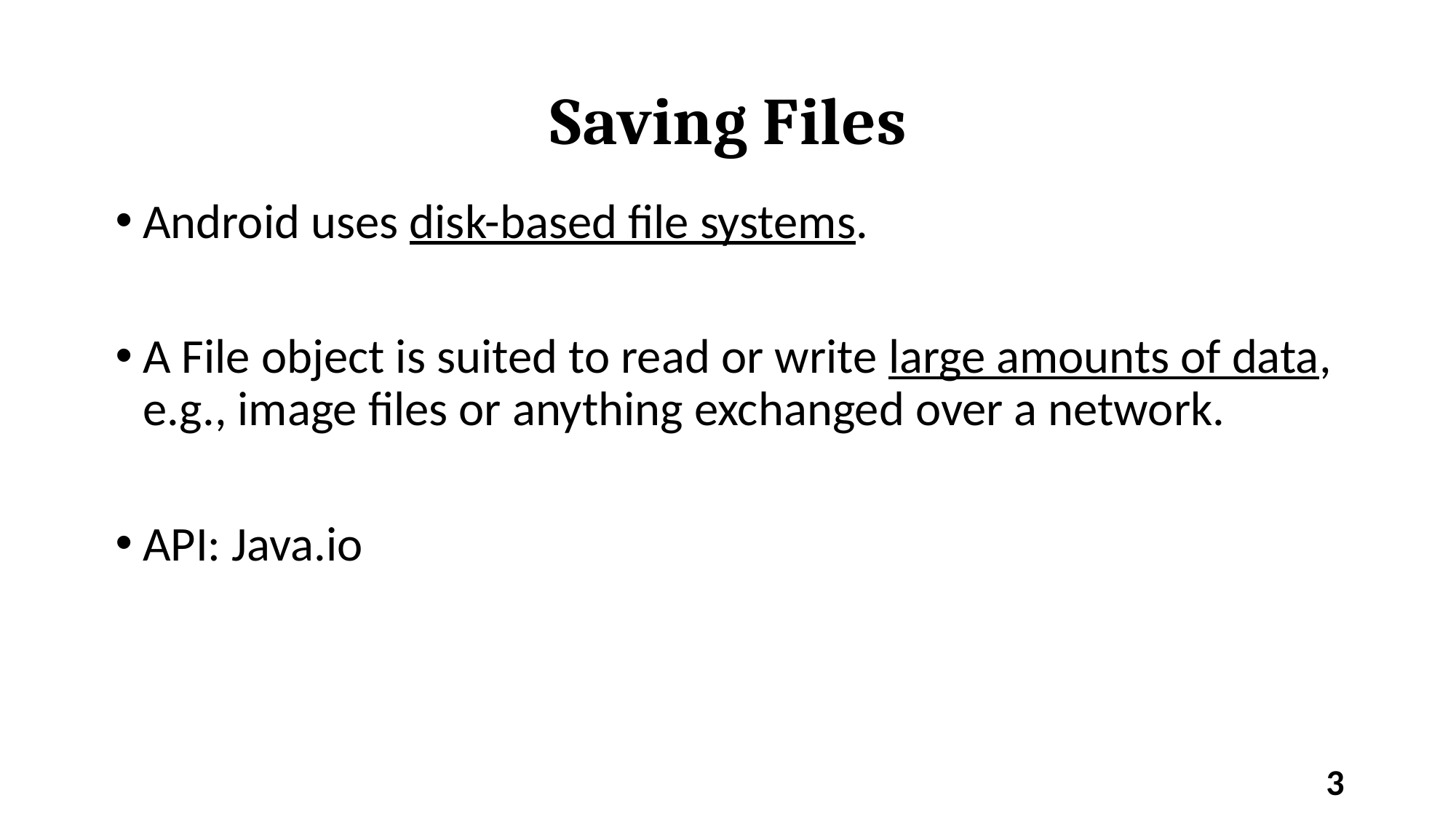

# Saving Files
Android uses disk-based file systems.

A File object is suited to read or write large amounts of data, e.g., image files or anything exchanged over a network.

API: Java.io

3